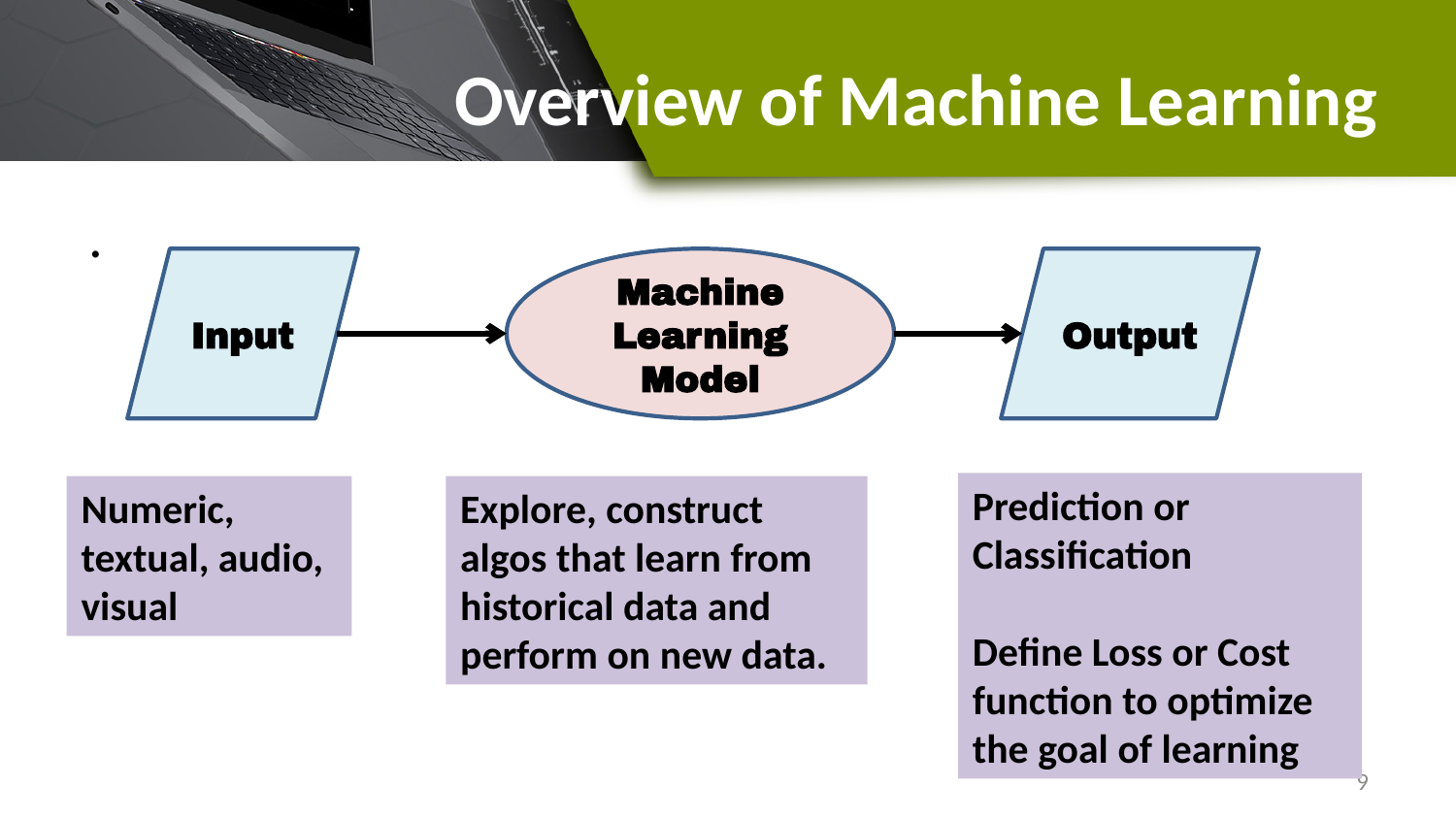

# Overview of Machine Learning
.
Input
Machine Learning Model
Output
Prediction or Classification

Define Loss or Cost function to optimize the goal of learning
Numeric, textual, audio, visual
Explore, construct algos that learn from historical data and perform on new data.
9